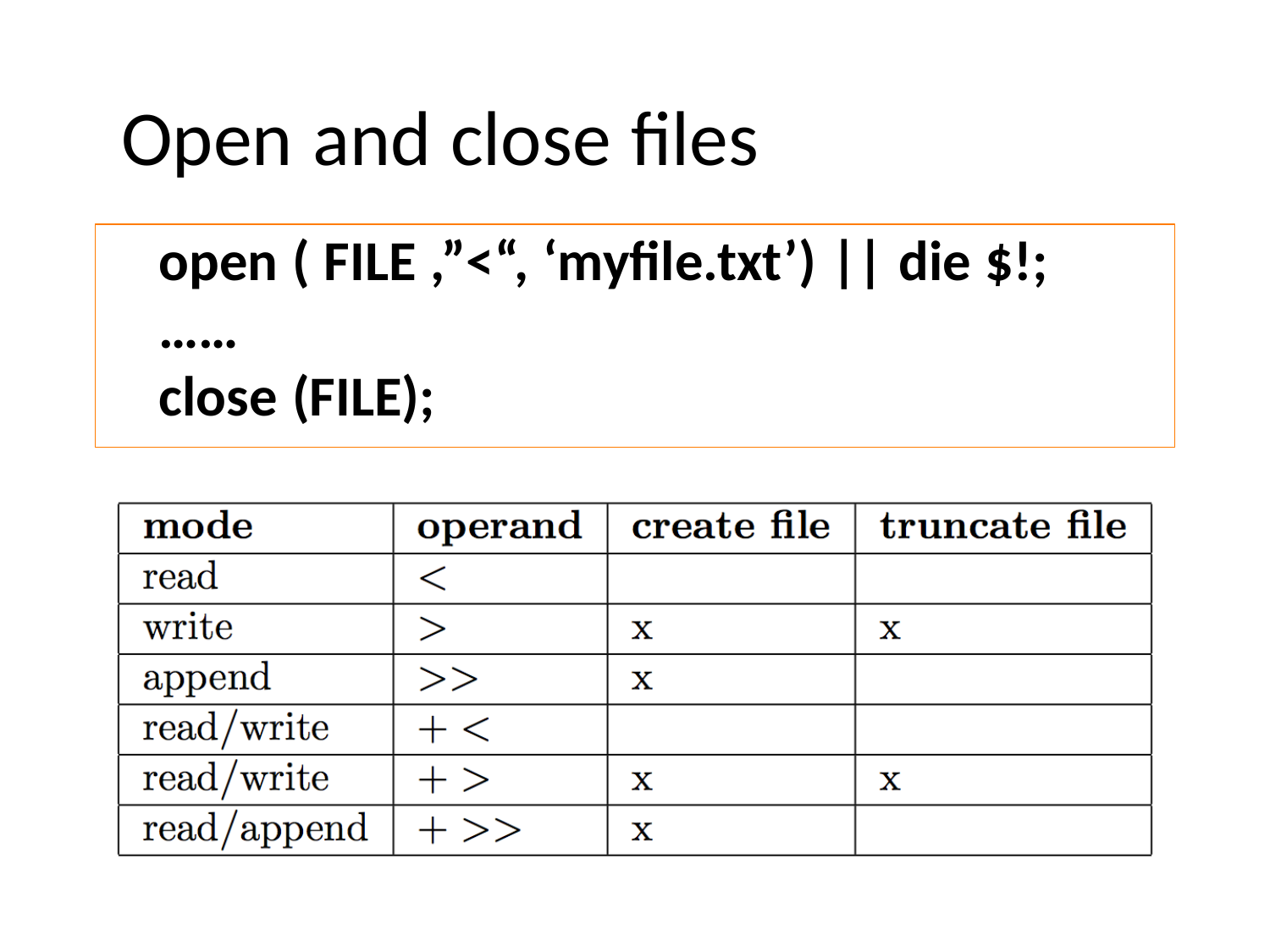

Open and close ﬁles
open ( FILE ,”<“, ‘myﬁle.txt’) || die $!;
……
close (FILE);